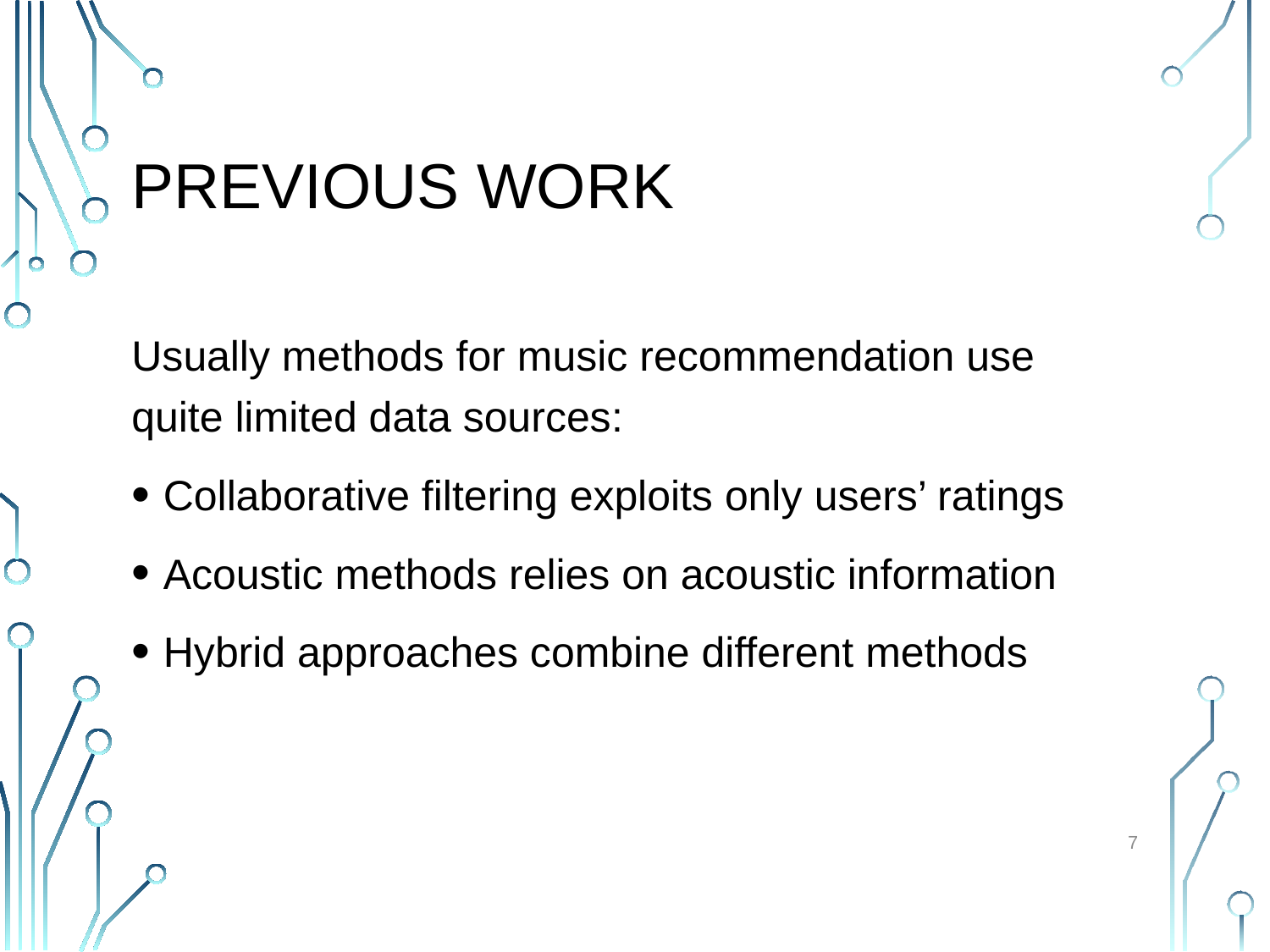

# PREVIOUS WORK
Usually methods for music recommendation use quite limited data sources:
Collaborative filtering exploits only users’ ratings
Acoustic methods relies on acoustic information
Hybrid approaches combine different methods

7